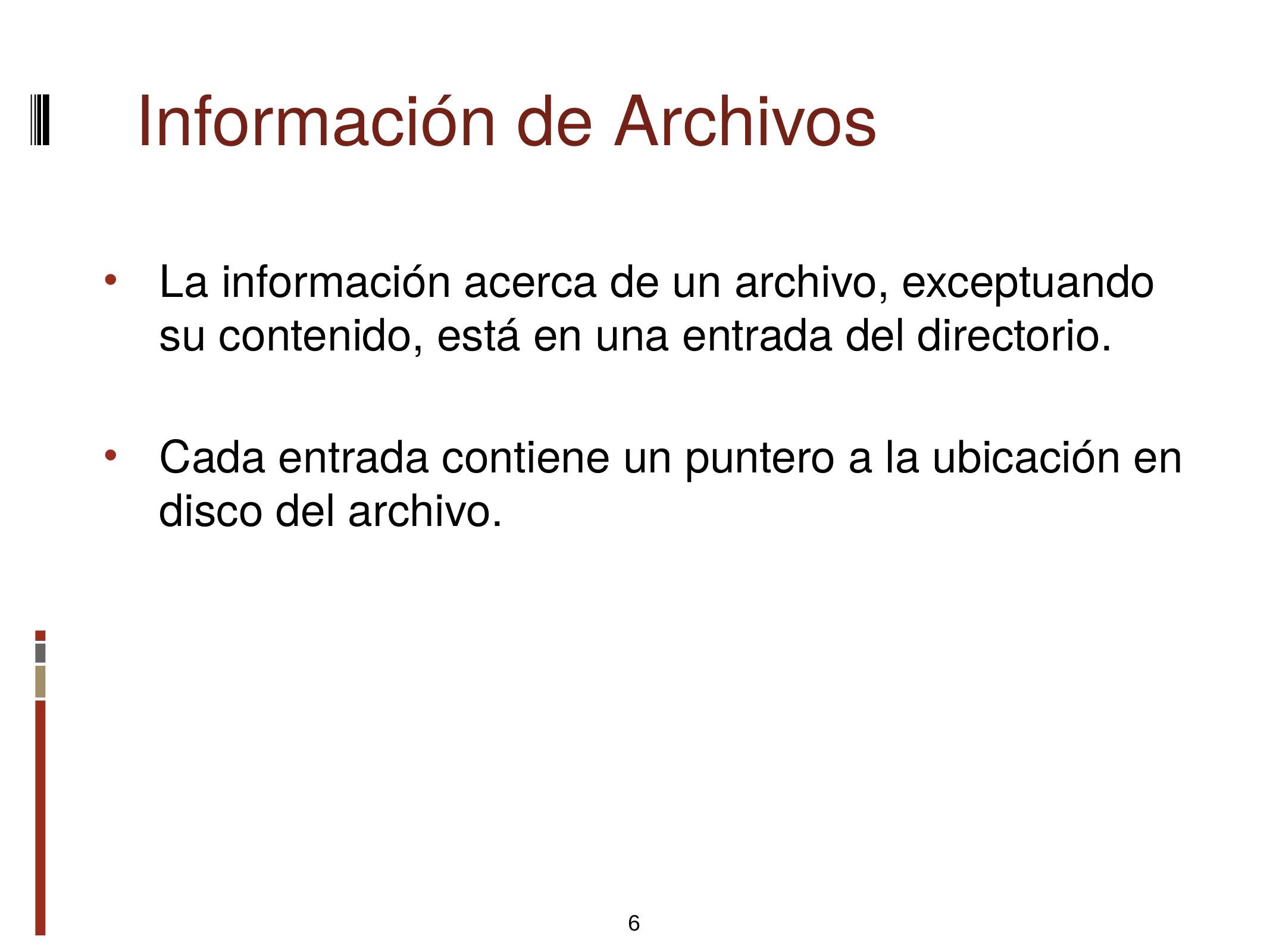

Información de Archivos

La información acerca de un archivo, exceptuando su contenido, está en una entrada del directorio.

Cada entrada contiene un puntero a la ubicación en disco del archivo.

6